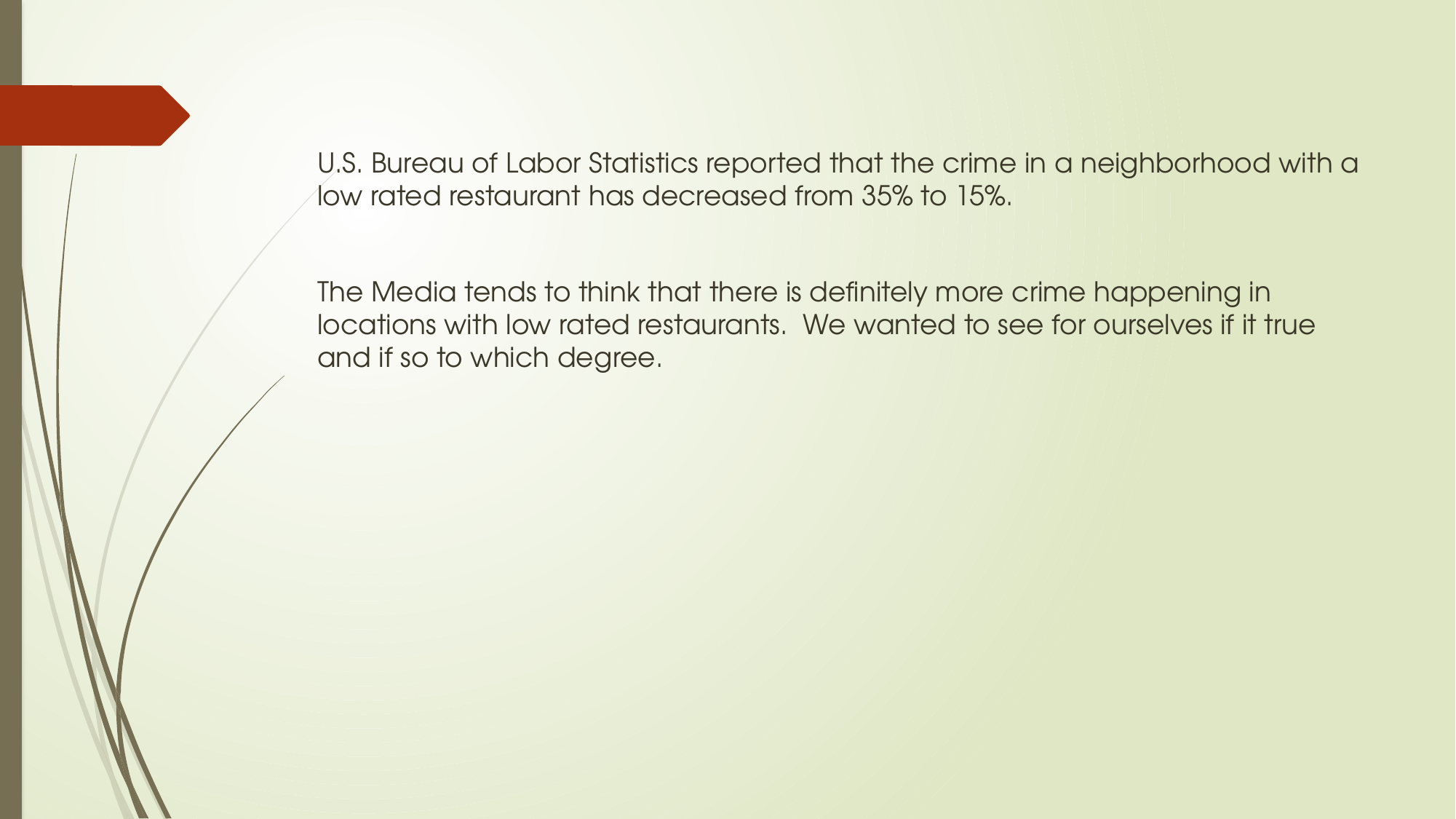

U.S. Bureau of Labor Statistics reported that the crime in a neighborhood with a low rated restaurant has decreased from 35% to 15%.

The Media tends to think that there is definitely more crime happening in locations with low rated restaurants.  We wanted to see for ourselves if it true and if so to which degree.